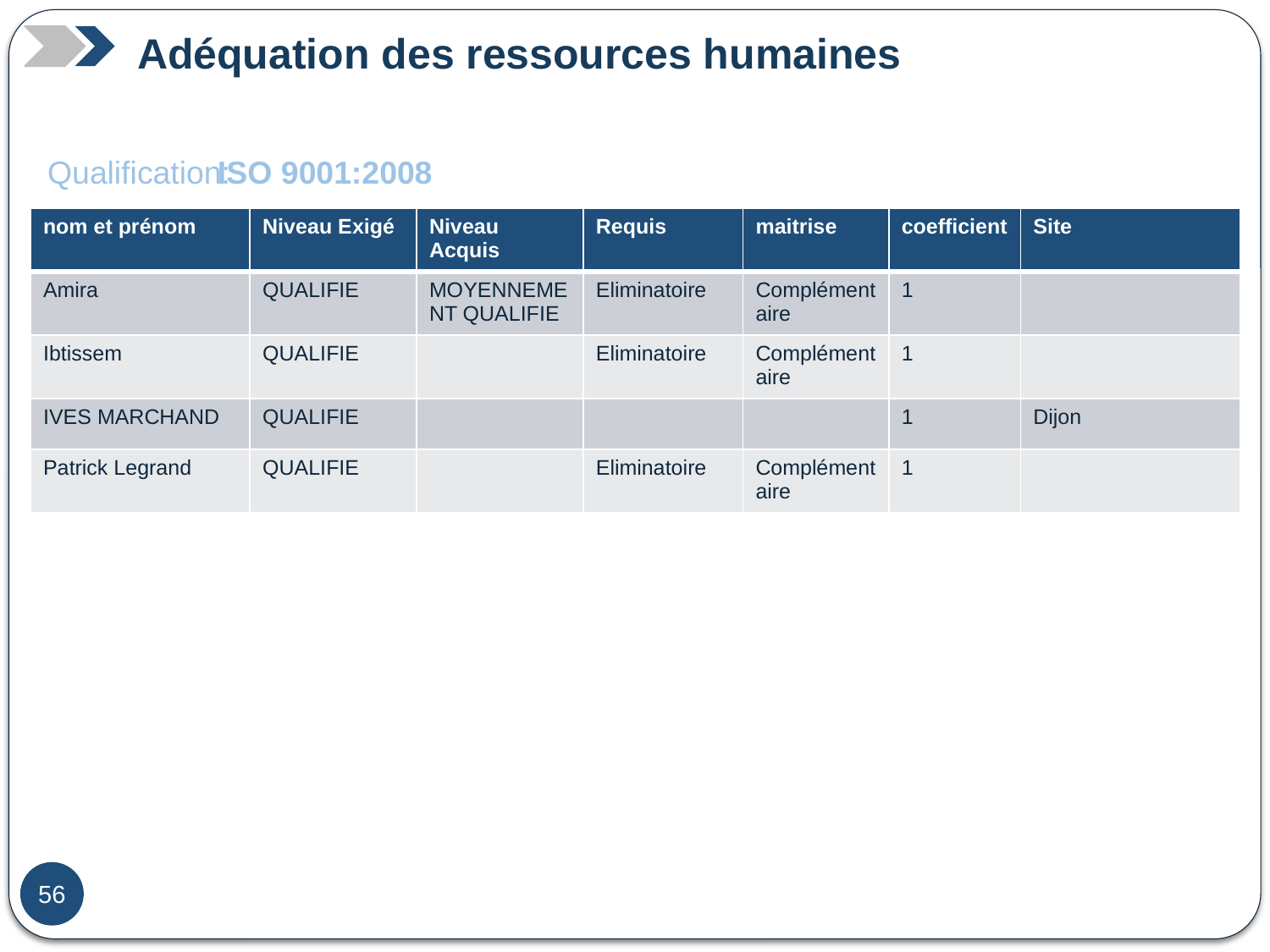

Adéquation des ressources humaines

Qualification:
ISO 9001:2008
| nom et prénom | Niveau Exigé | Niveau Acquis | Requis | maitrise | coefficient | Site |
| --- | --- | --- | --- | --- | --- | --- |
| Amira | QUALIFIE | MOYENNEMENT QUALIFIE | Eliminatoire | Complémentaire | 1 |  |
| Ibtissem | QUALIFIE |  | Eliminatoire | Complémentaire | 1 |  |
| IVES MARCHAND | QUALIFIE |  |  |  | 1 | Dijon |
| Patrick Legrand | QUALIFIE |  | Eliminatoire | Complémentaire | 1 |  |
56